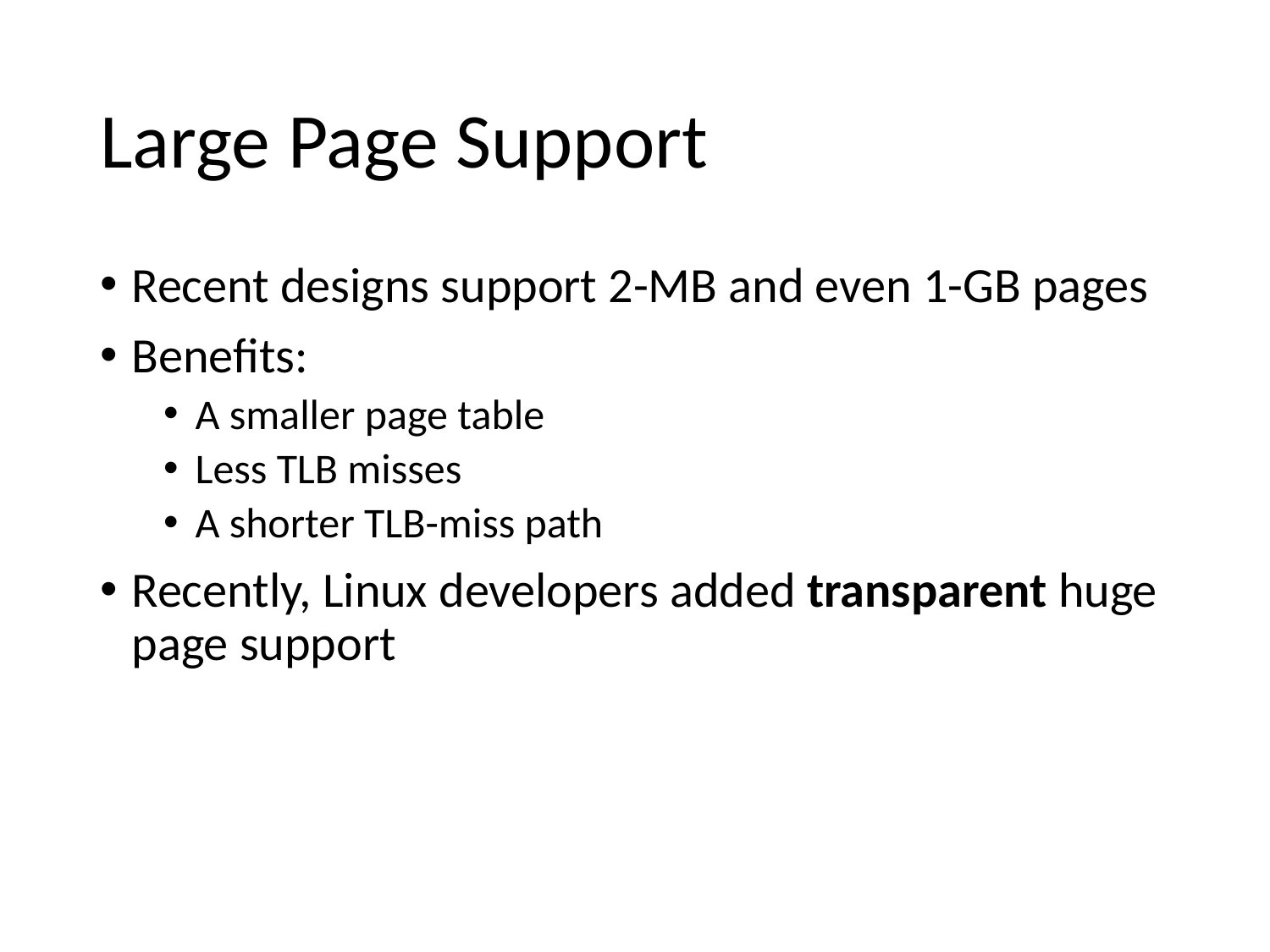

# Large Page Support
Recent designs support 2-MB and even 1-GB pages
Benefits:
A smaller page table
Less TLB misses
A shorter TLB-miss path
Recently, Linux developers added transparent huge page support